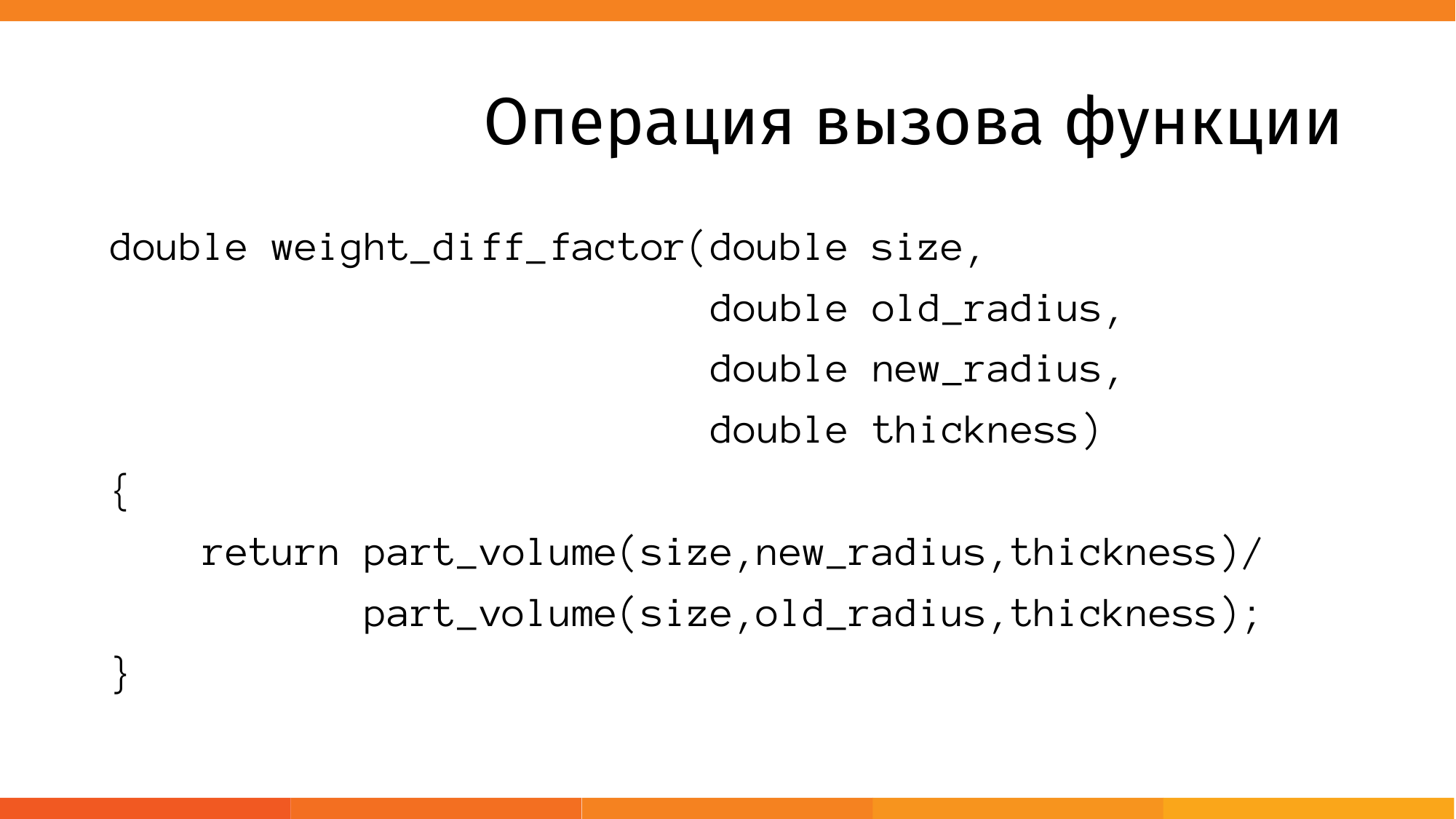

# Операция вызова функции
double weight_diff_factor(double size,
                          double old_radius,
                          double new_radius,
                          double thickness)
{
    return part_volume(size,new_radius,thickness)/
           part_volume(size,old_radius,thickness);
}